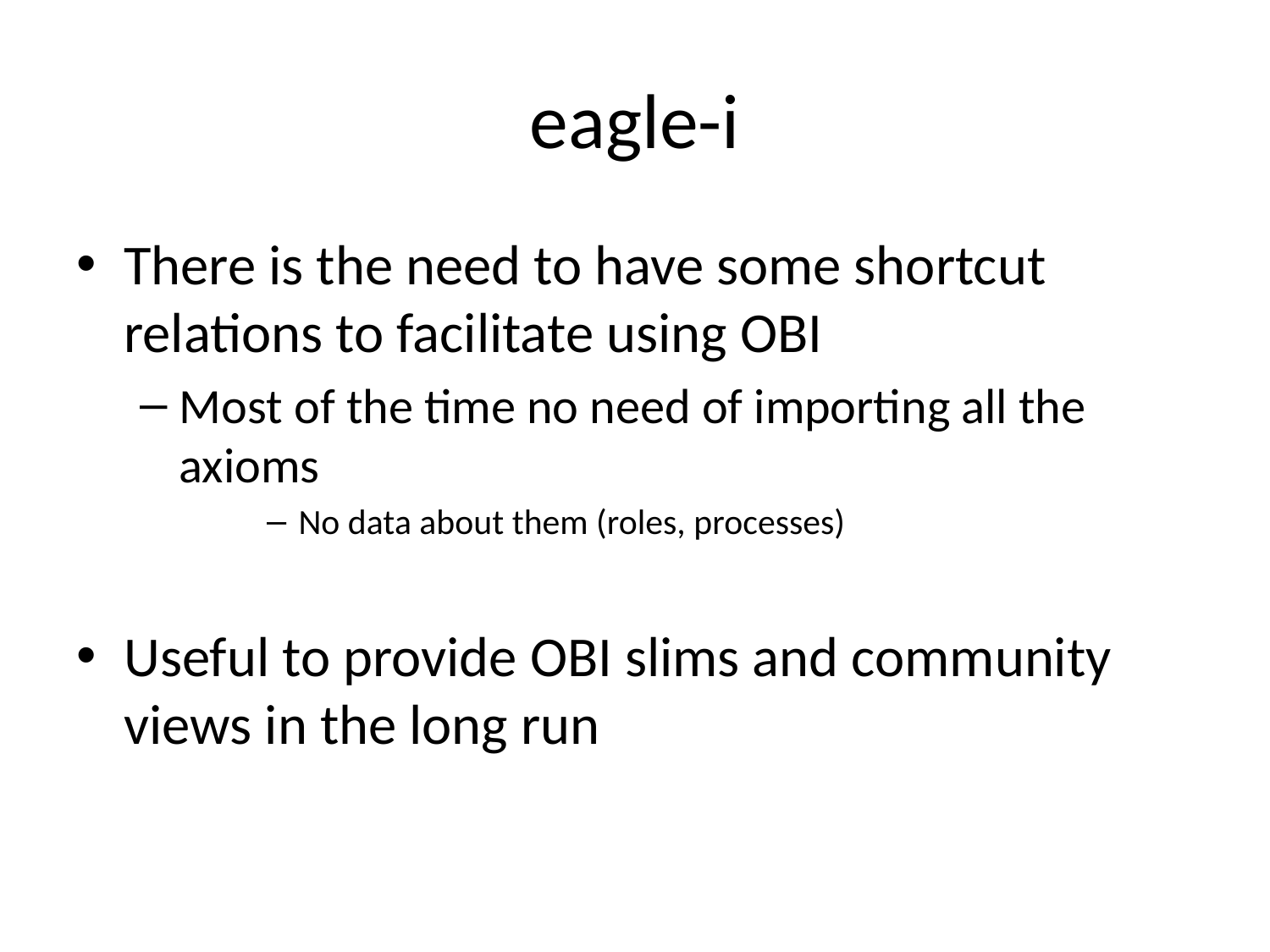

# eagle-i
There is the need to have some shortcut relations to facilitate using OBI
Most of the time no need of importing all the axioms
No data about them (roles, processes)

Useful to provide OBI slims and community views in the long run